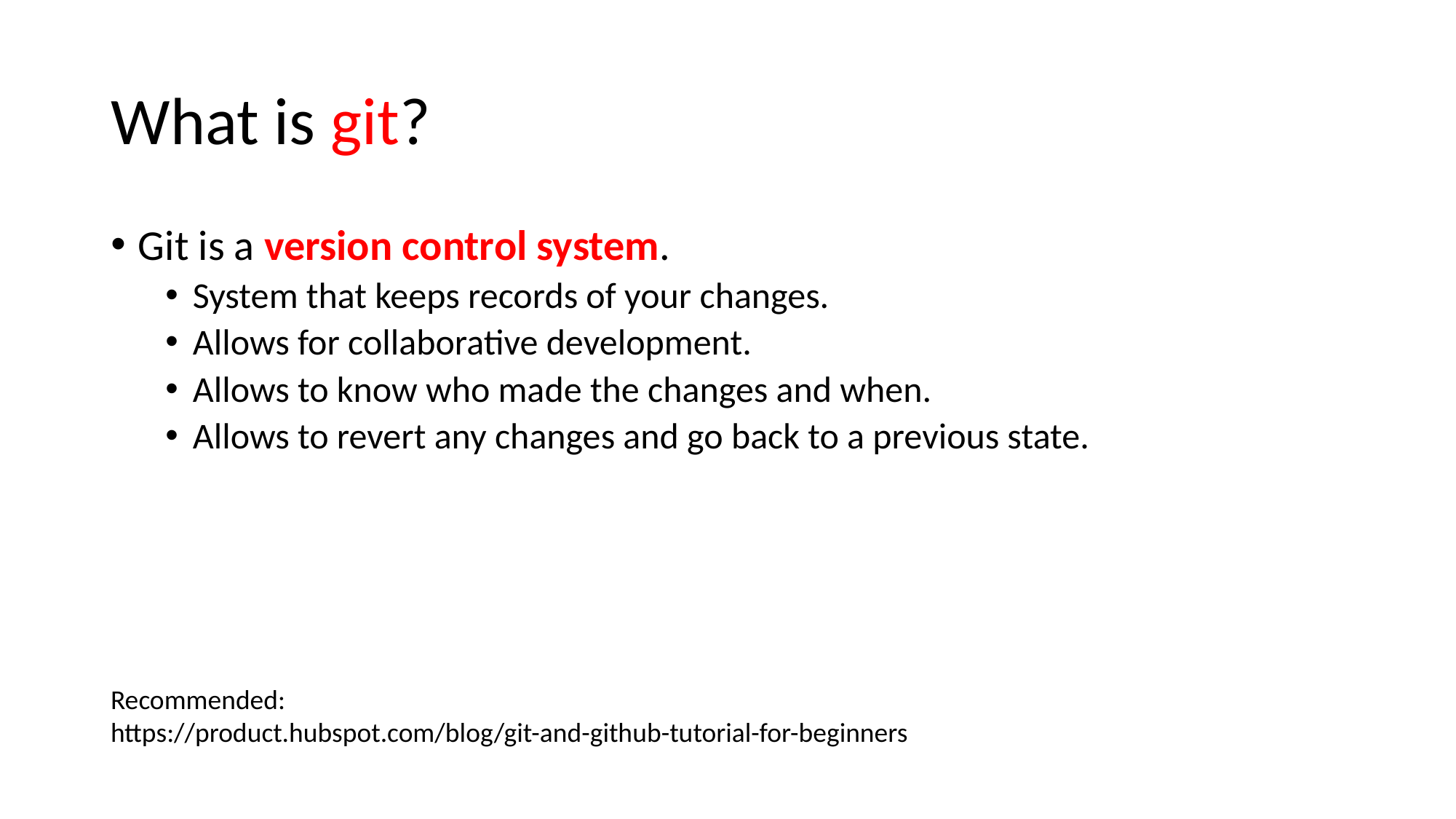

# What is git?
Git is a version control system.
System that keeps records of your changes.
Allows for collaborative development.
Allows to know who made the changes and when.
Allows to revert any changes and go back to a previous state.
Recommended:
https://product.hubspot.com/blog/git-and-github-tutorial-for-beginners